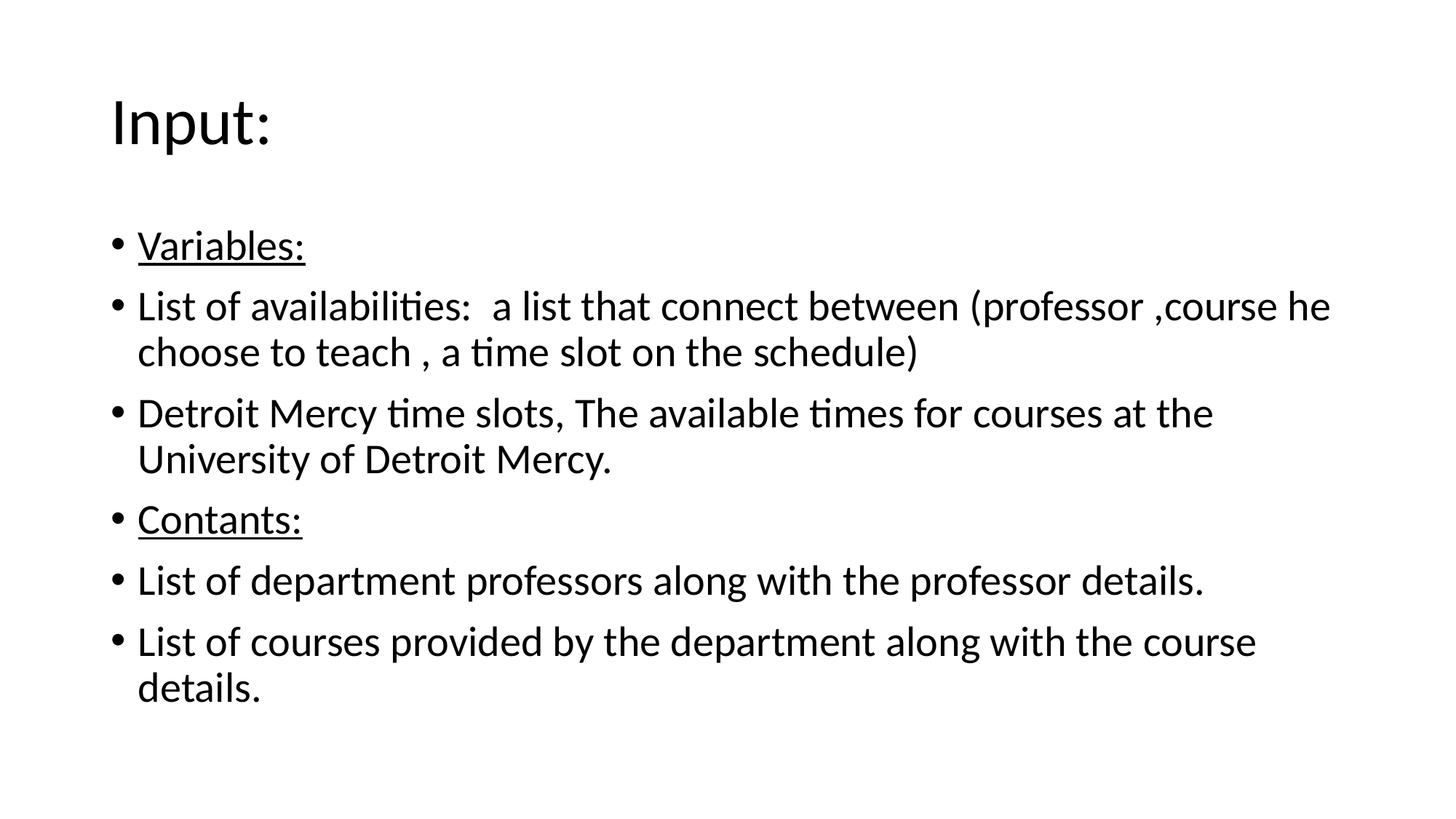

# Input:
Variables:
List of availabilities:  a list that connect between (professor ,course he choose to teach , a time slot on the schedule)
Detroit Mercy time slots, The available times for courses at the University of Detroit Mercy.
Contants:
List of department professors along with the professor details.
List of courses provided by the department along with the course details.